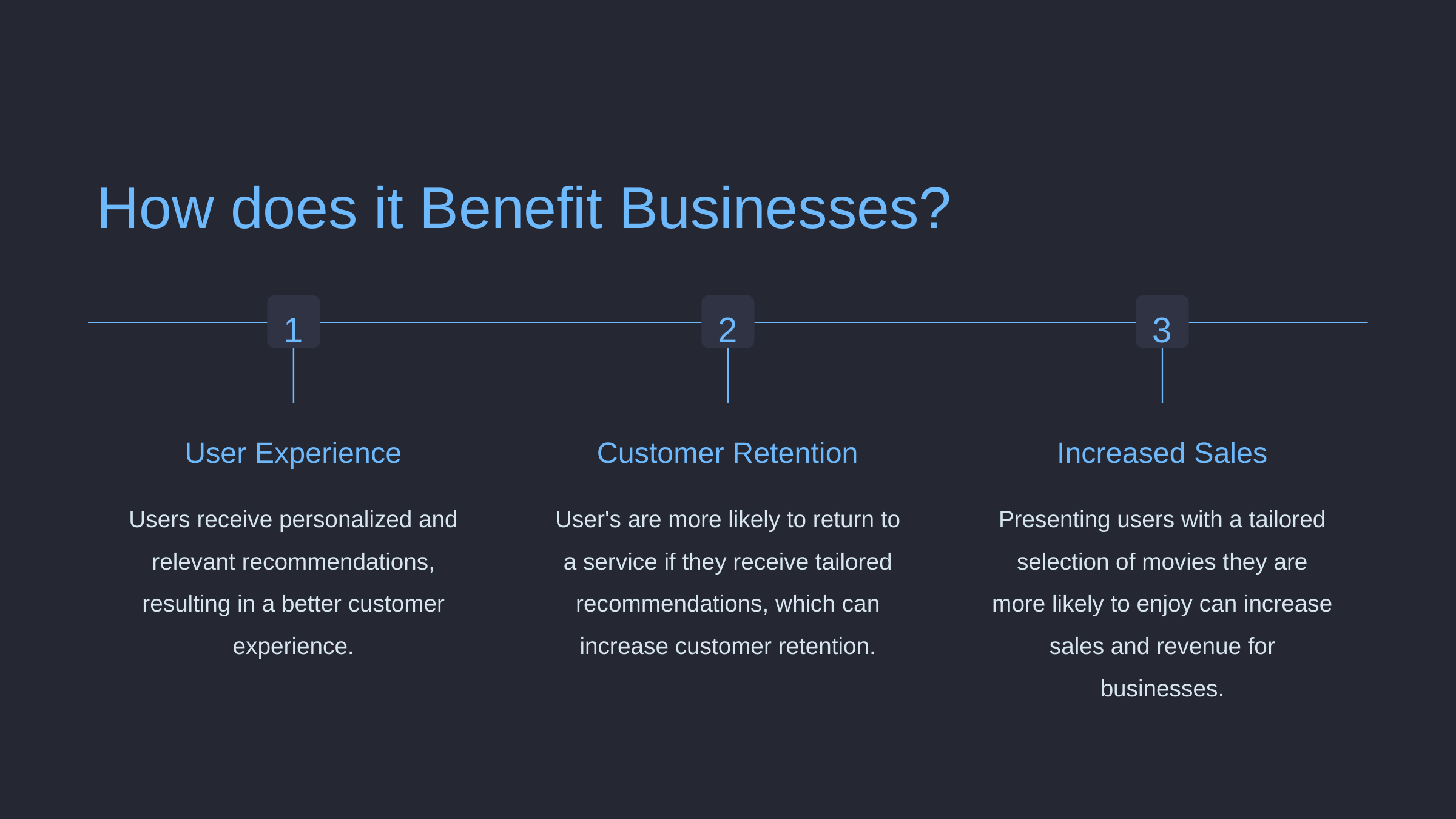

How does it Benefit Businesses?

1
2
3

User Experience
Customer Retention
Increased Sales
Users receive personalized and relevant recommendations, resulting in a better customer experience.
User's are more likely to return to a service if they receive tailored recommendations, which can increase customer retention.
Presenting users with a tailored selection of movies they are more likely to enjoy can increase sales and revenue for businesses.